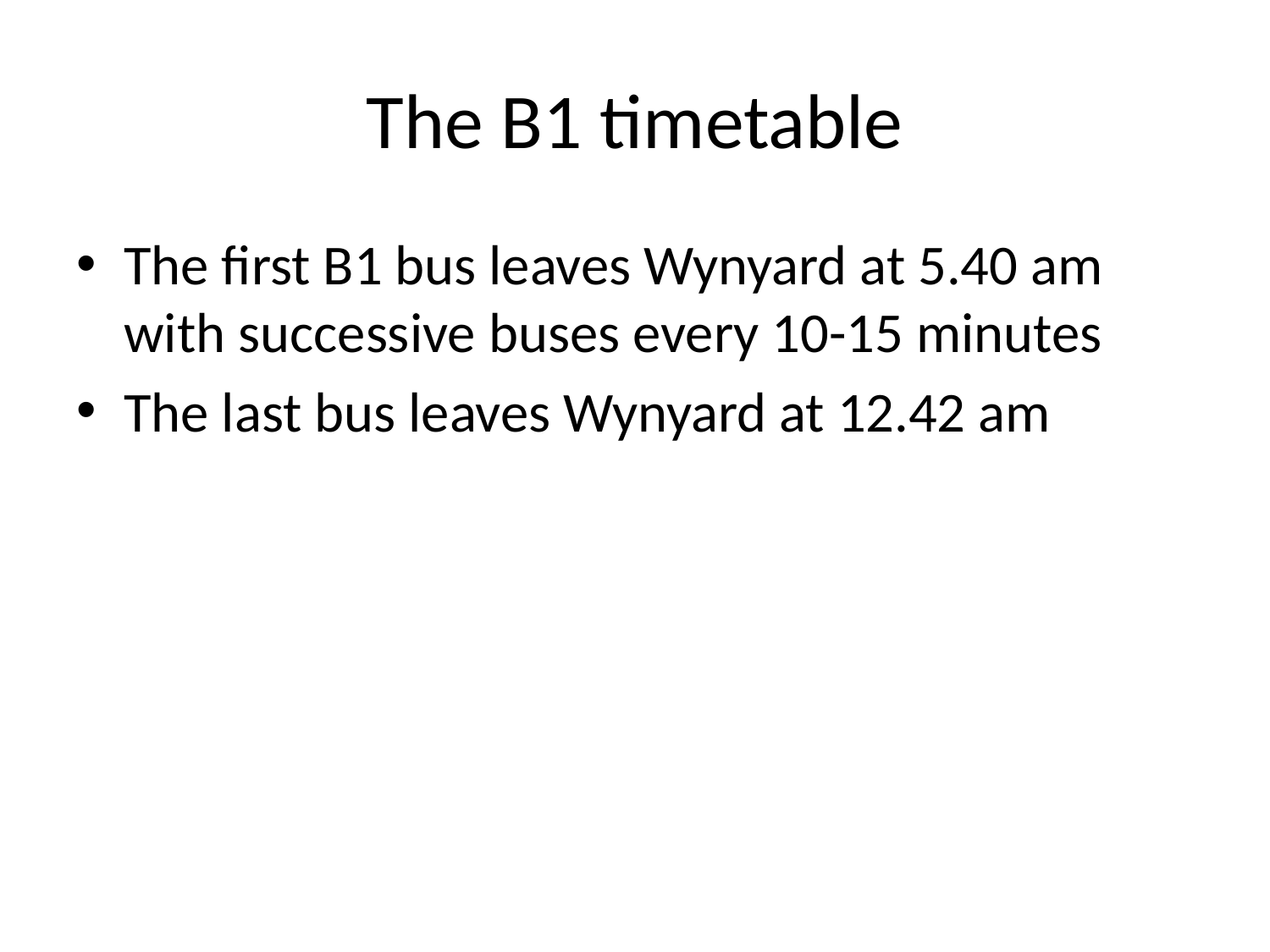

# The B1 timetable
The first B1 bus leaves Wynyard at 5.40 am with successive buses every 10-15 minutes
The last bus leaves Wynyard at 12.42 am